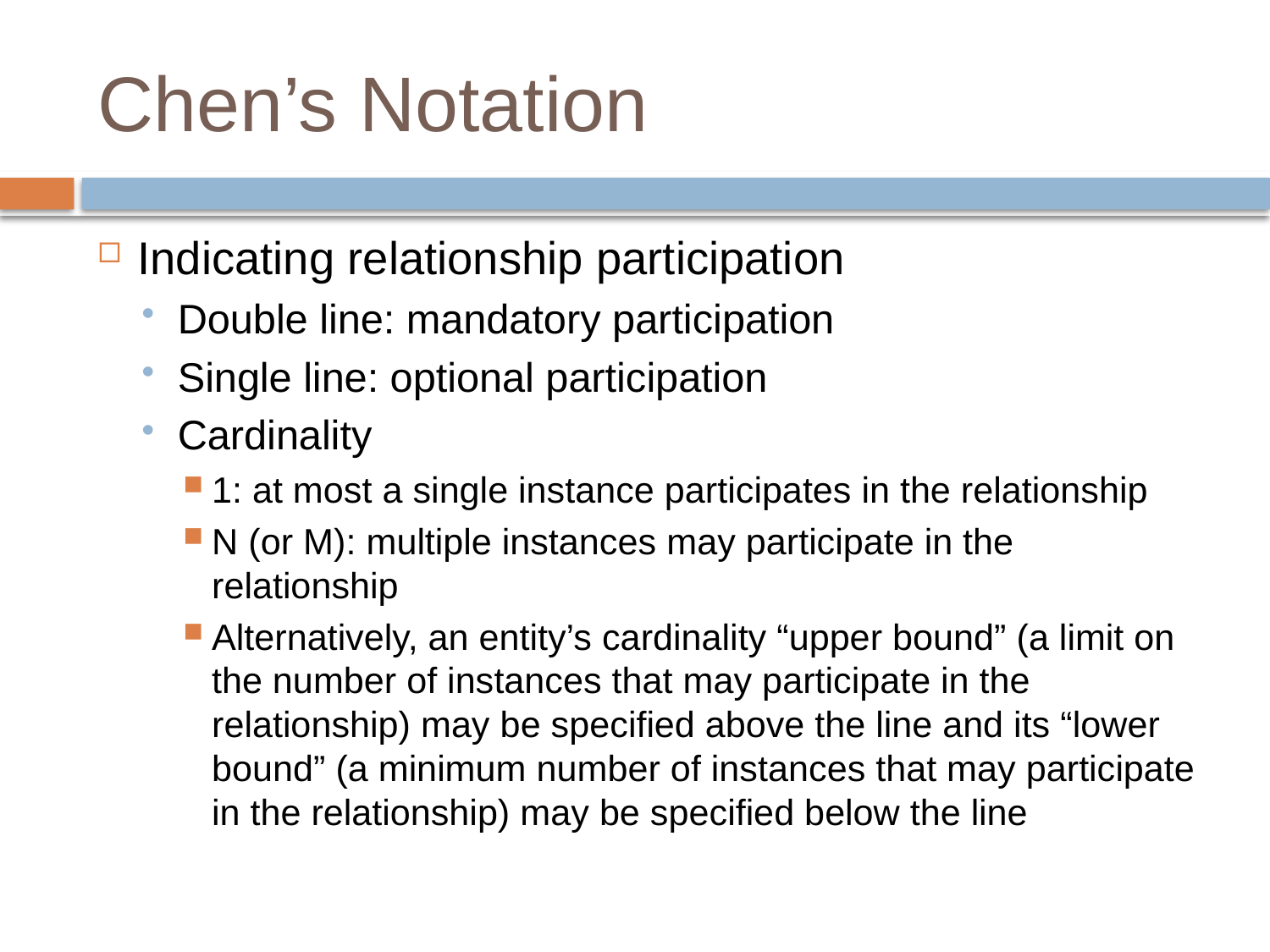

# Chen’s Notation
Indicating relationship participation
Double line: mandatory participation
Single line: optional participation
Cardinality
1: at most a single instance participates in the relationship
N (or M): multiple instances may participate in the relationship
Alternatively, an entity’s cardinality “upper bound” (a limit on the number of instances that may participate in the relationship) may be specified above the line and its “lower bound” (a minimum number of instances that may participate in the relationship) may be specified below the line